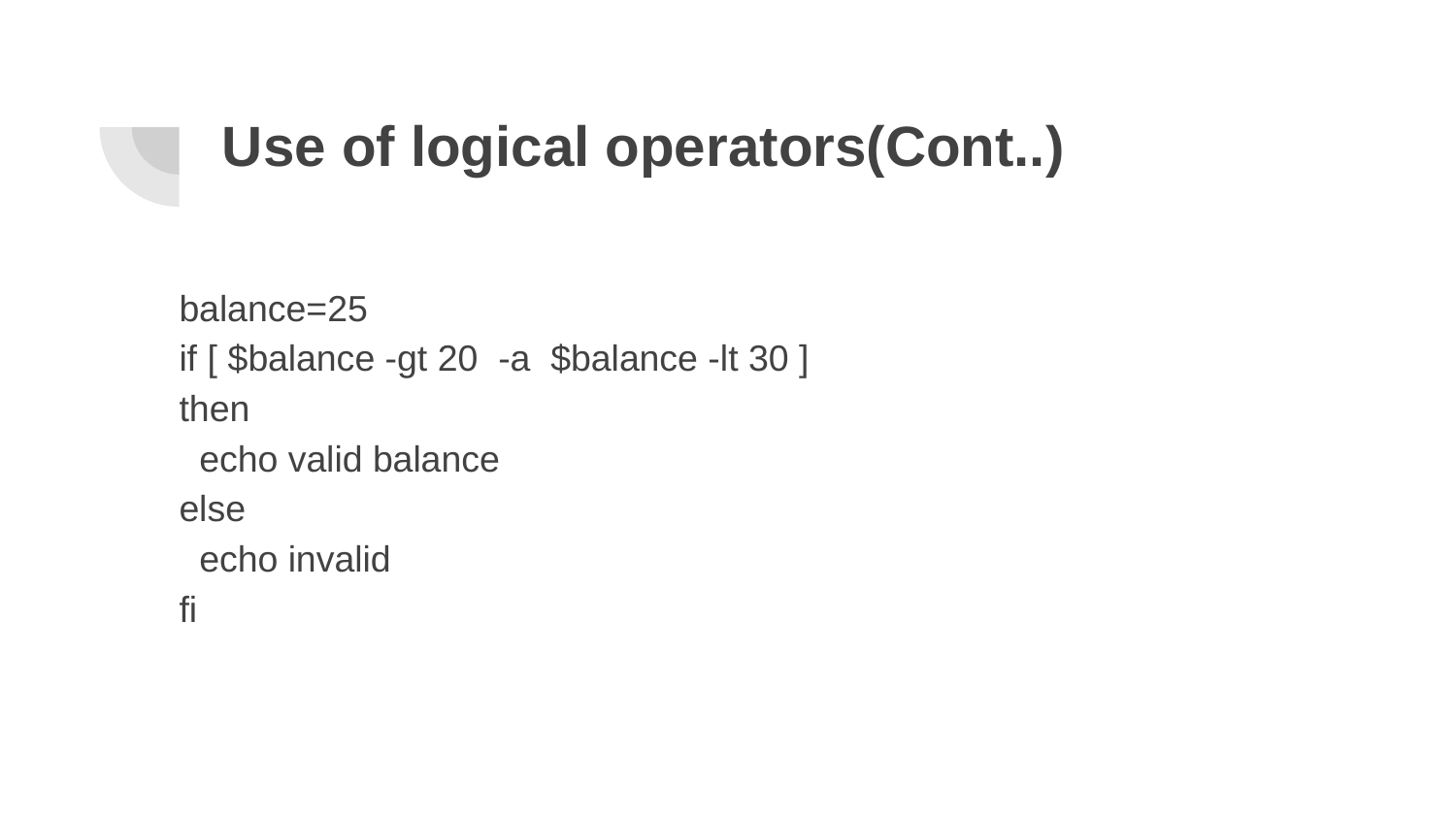

# Use of logical operators(Cont..)
balance=25
if [ $balance -gt 20  -a  $balance -lt 30 ]
then
  echo valid balance
else
  echo invalid
fi